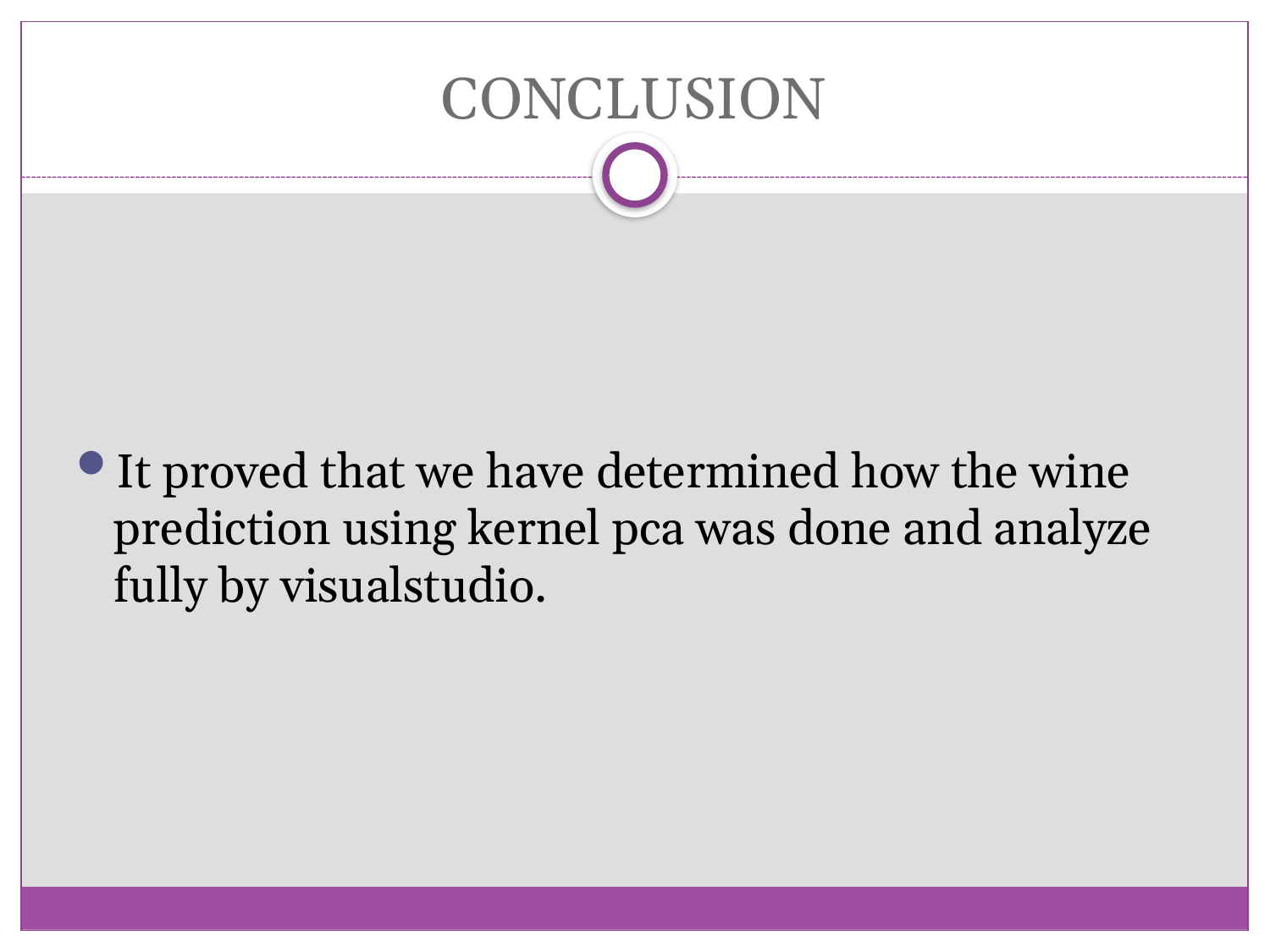

# CONCLUSION
It proved that we have determined how the wine prediction using kernel pca was done and analyze fully by visualstudio.